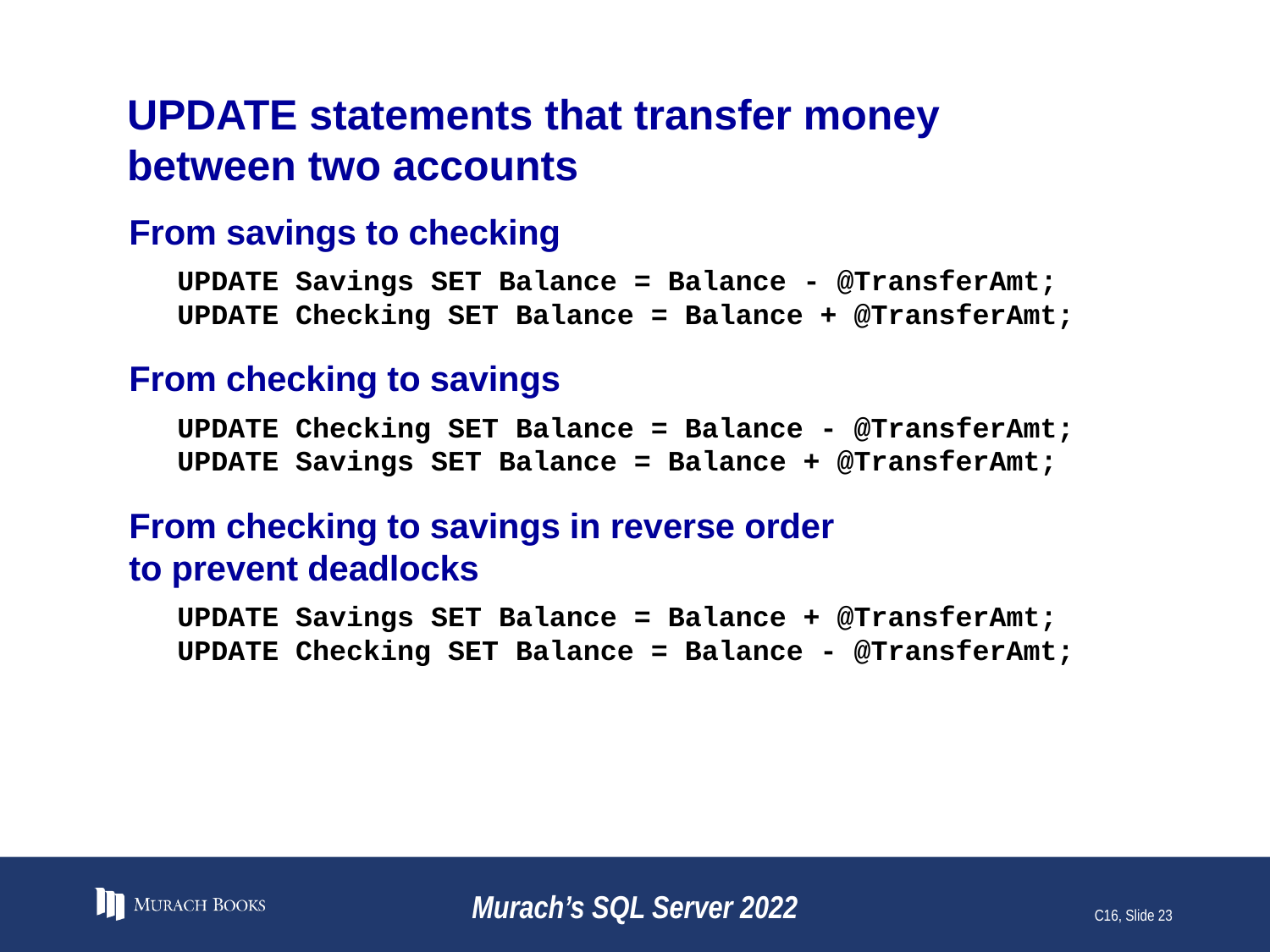

# UPDATE statements that transfer money between two accounts
From savings to checking
UPDATE Savings SET Balance = Balance - @TransferAmt;
UPDATE Checking SET Balance = Balance + @TransferAmt;
From checking to savings
UPDATE Checking SET Balance = Balance - @TransferAmt;
UPDATE Savings SET Balance = Balance + @TransferAmt;
From checking to savings in reverse order
to prevent deadlocks
UPDATE Savings SET Balance = Balance + @TransferAmt;
UPDATE Checking SET Balance = Balance - @TransferAmt;

Murach’s SQL Server 2022

C16, Slide 23